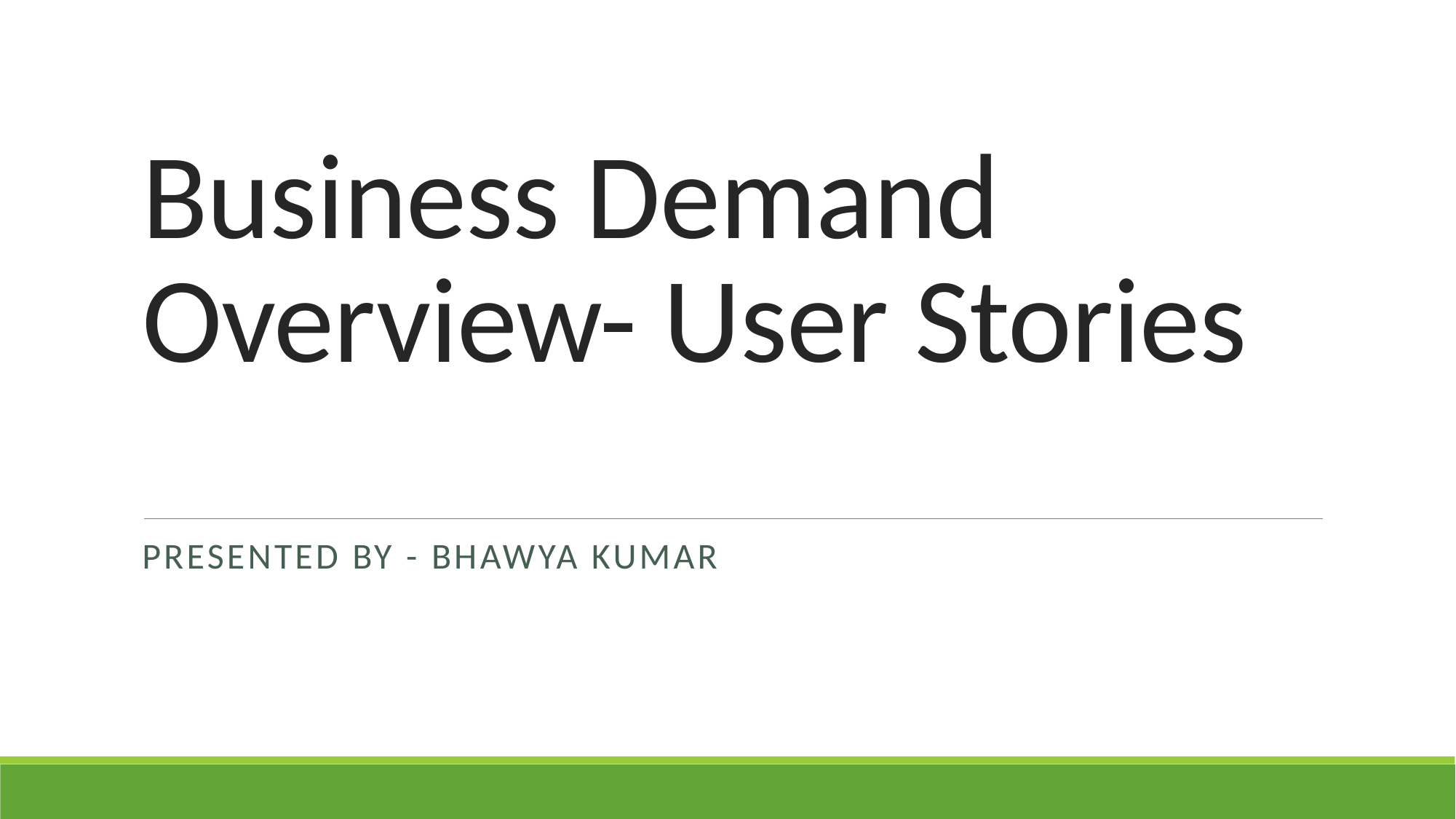

# Business Demand Overview- User Stories
PresentED BY - Bhawya Kumar